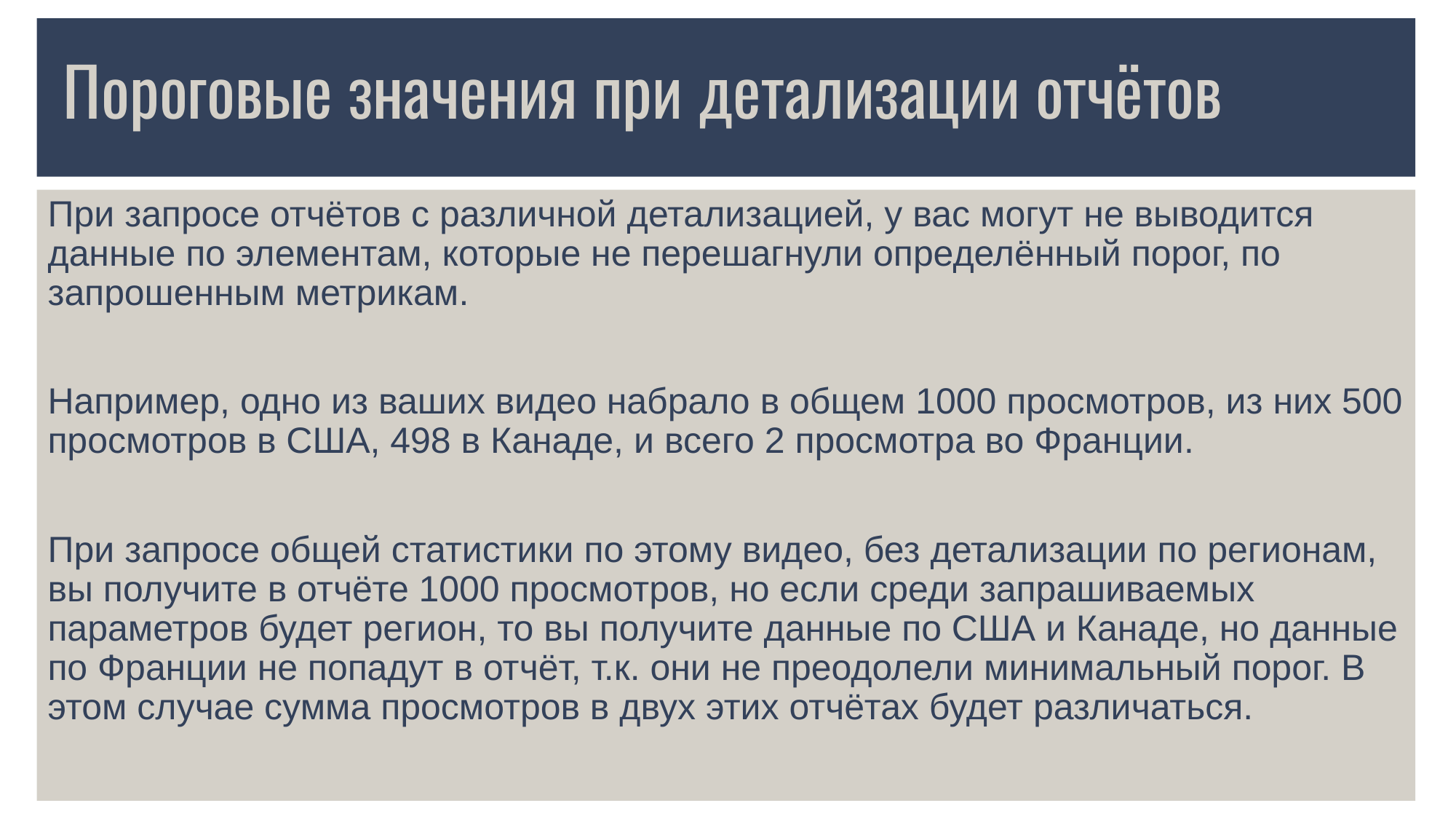

# Пороговые значения при детализации отчётов
При запросе отчётов с различной детализацией, у вас могут не выводится данные по элементам, которые не перешагнули определённый порог, по запрошенным метрикам.

Например, одно из ваших видео набрало в общем 1000 просмотров, из них 500 просмотров в США, 498 в Канаде, и всего 2 просмотра во Франции.

При запросе общей статистики по этому видео, без детализации по регионам, вы получите в отчёте 1000 просмотров, но если среди запрашиваемых параметров будет регион, то вы получите данные по США и Канаде, но данные по Франции не попадут в отчёт, т.к. они не преодолели минимальный порог. В этом случае сумма просмотров в двух этих отчётах будет различаться.